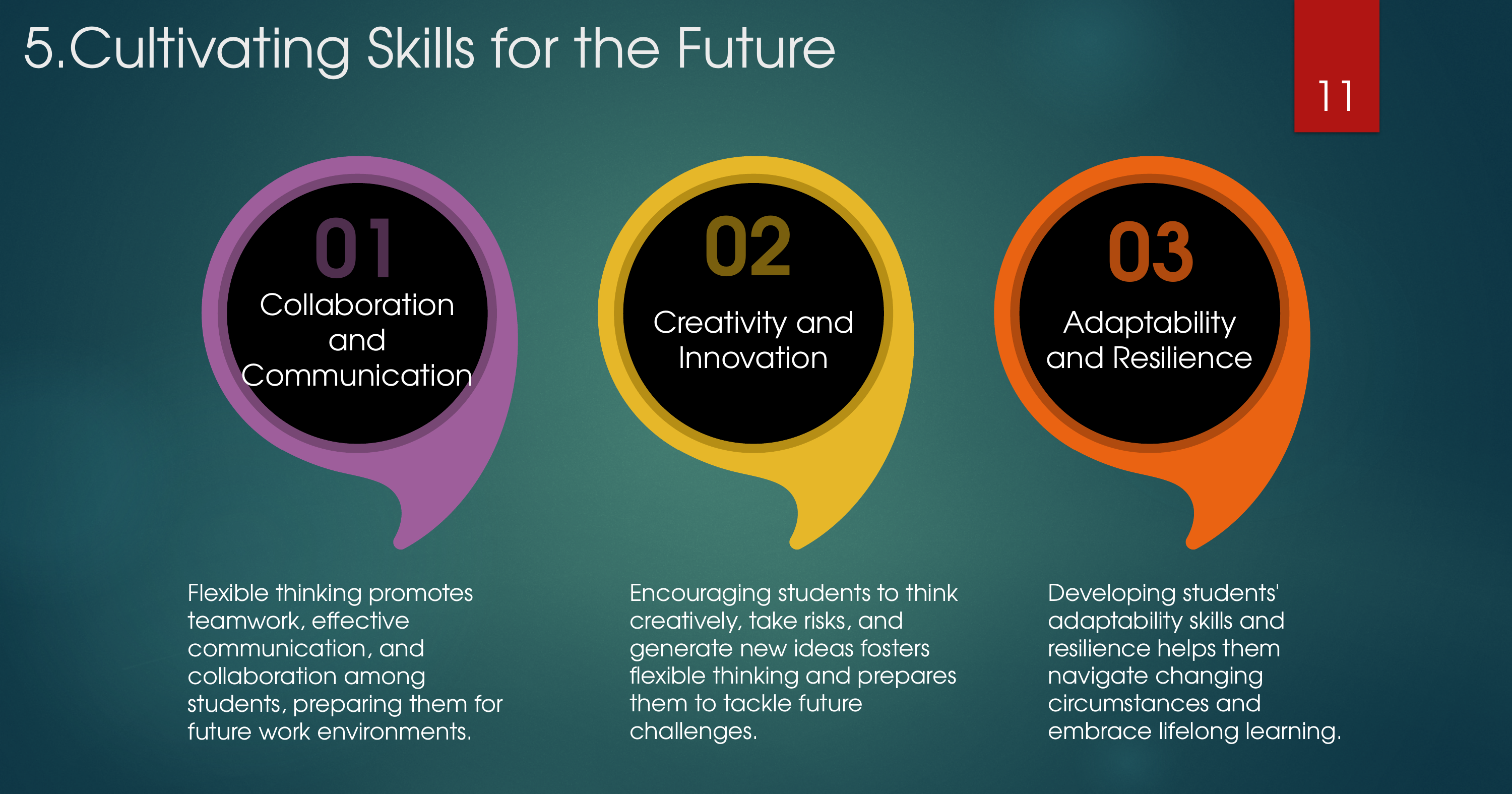

# 5.Cultivating Skills for the Future
11

01
Collaboration and Communication

02
Creativity and Innovation

03
Adaptability and Resilience
Encouraging students to think creatively, take risks, and generate new ideas fosters flexible thinking and prepares them to tackle future challenges.
Developing students' adaptability skills and resilience helps them navigate changing circumstances and embrace lifelong learning.
Flexible thinking promotes teamwork, effective communication, and collaboration among students, preparing them for future work environments.